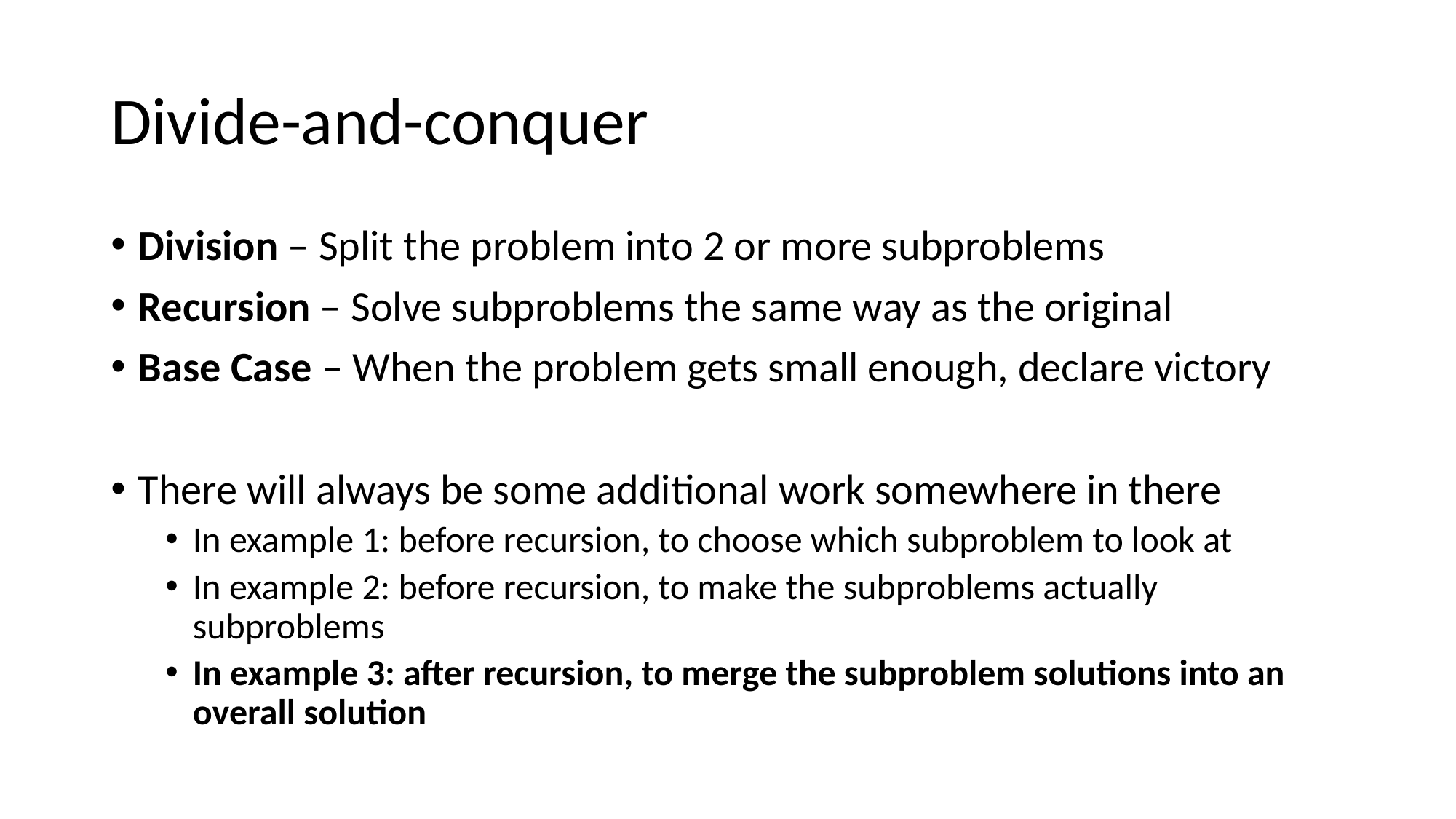

# Divide-and-conquer
Division – Split the problem into 2 or more subproblems
Recursion – Solve subproblems the same way as the original
Base Case – When the problem gets small enough, declare victory

There will always be some additional work somewhere in there
In example 1: before recursion, to choose which subproblem to look at
In example 2: before recursion, to make the subproblems actually subproblems
In example 3: after recursion, to merge the subproblem solutions into an overall solution